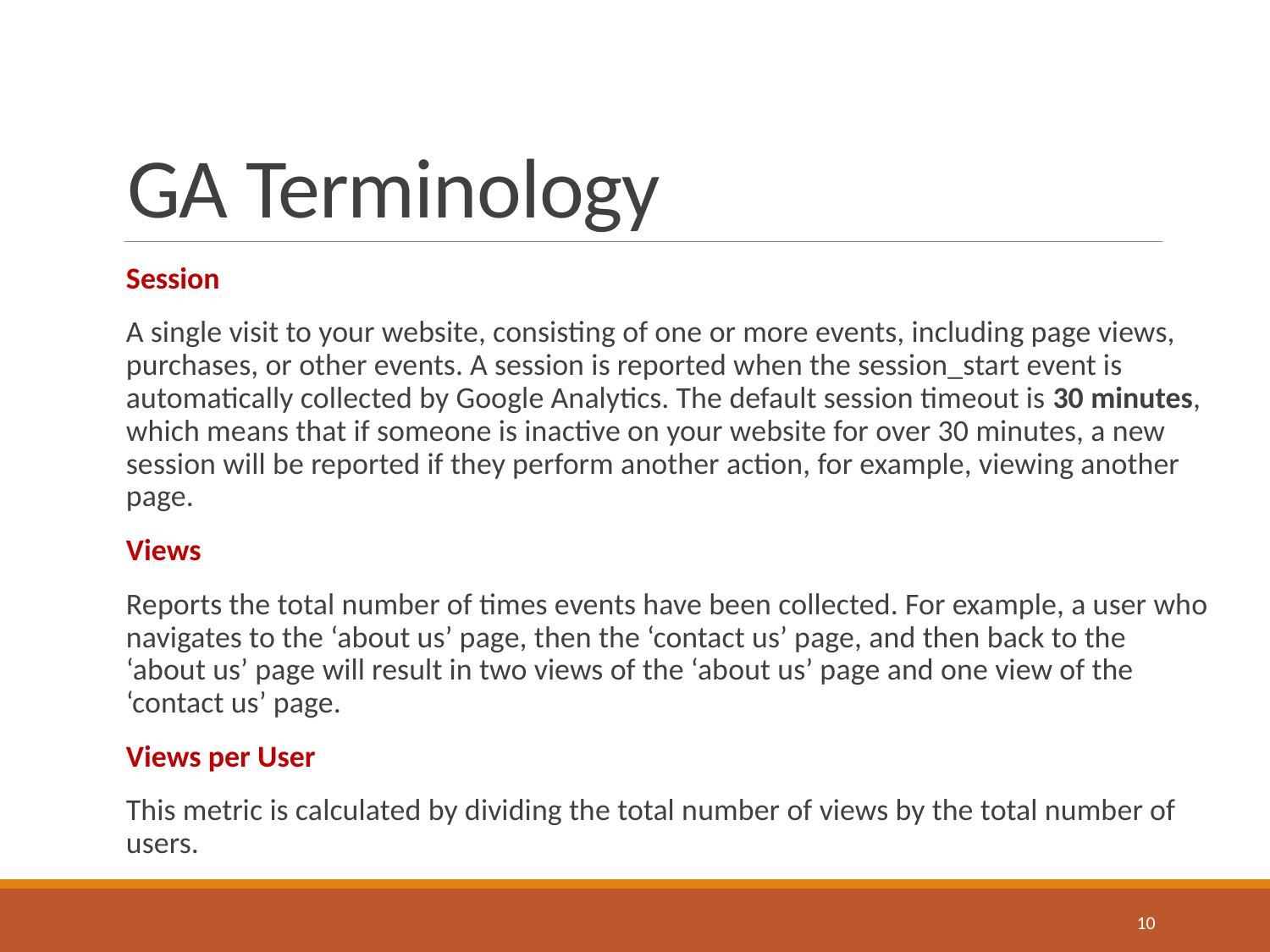

# GA Terminology
Session
A single visit to your website, consisting of one or more events, including page views, purchases, or other events. A session is reported when the session_start event is automatically collected by Google Analytics. The default session timeout is 30 minutes, which means that if someone is inactive on your website for over 30 minutes, a new session will be reported if they perform another action, for example, viewing another page.
Views
Reports the total number of times events have been collected. For example, a user who navigates to the ‘about us’ page, then the ‘contact us’ page, and then back to the ‘about us’ page will result in two views of the ‘about us’ page and one view of the ‘contact us’ page.
Views per User
This metric is calculated by dividing the total number of views by the total number of users.

10